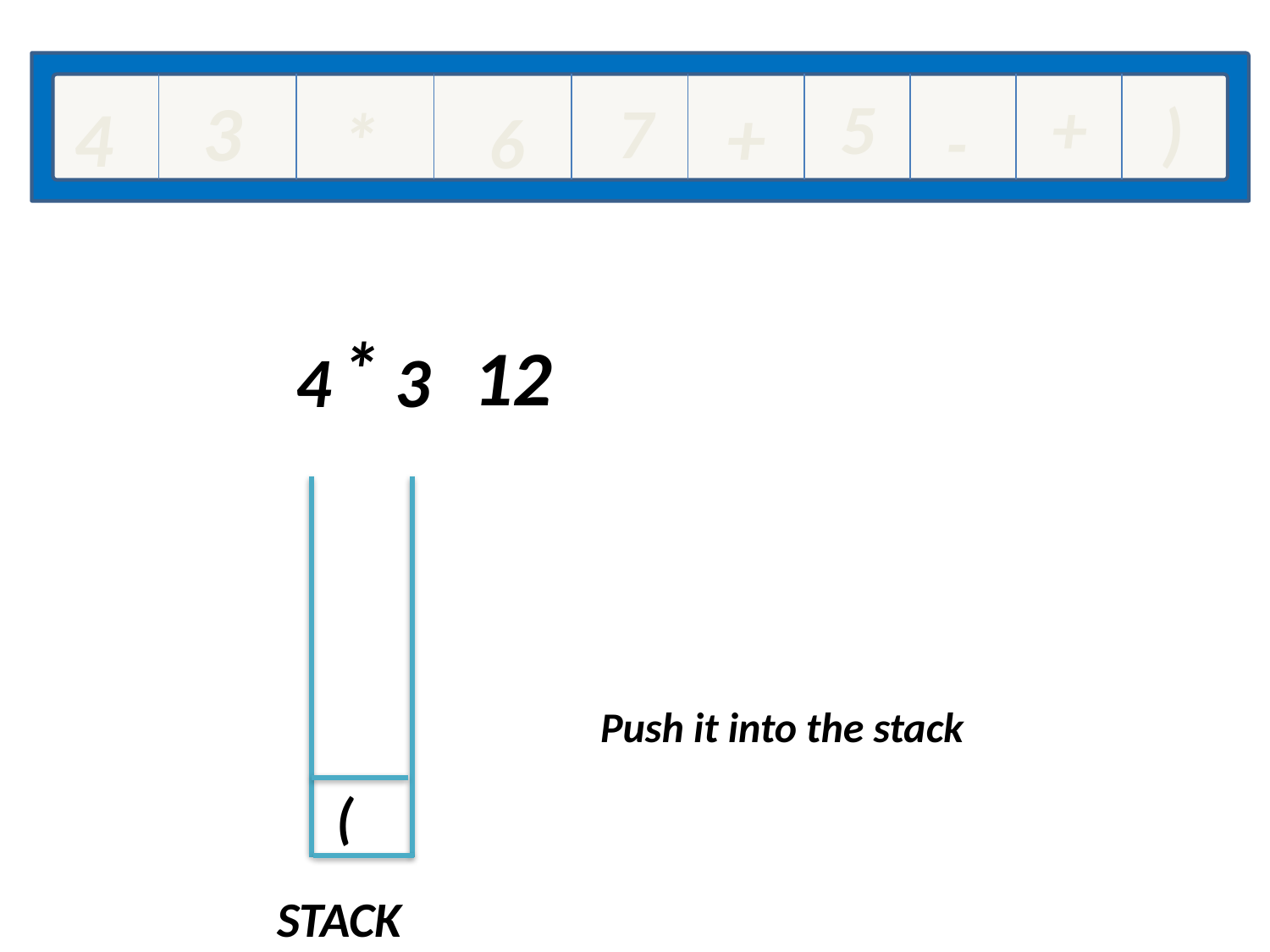

3
5
+
7
)
+
4
*
6
-
*
12
 4
3
Push it into the stack

(
STACK